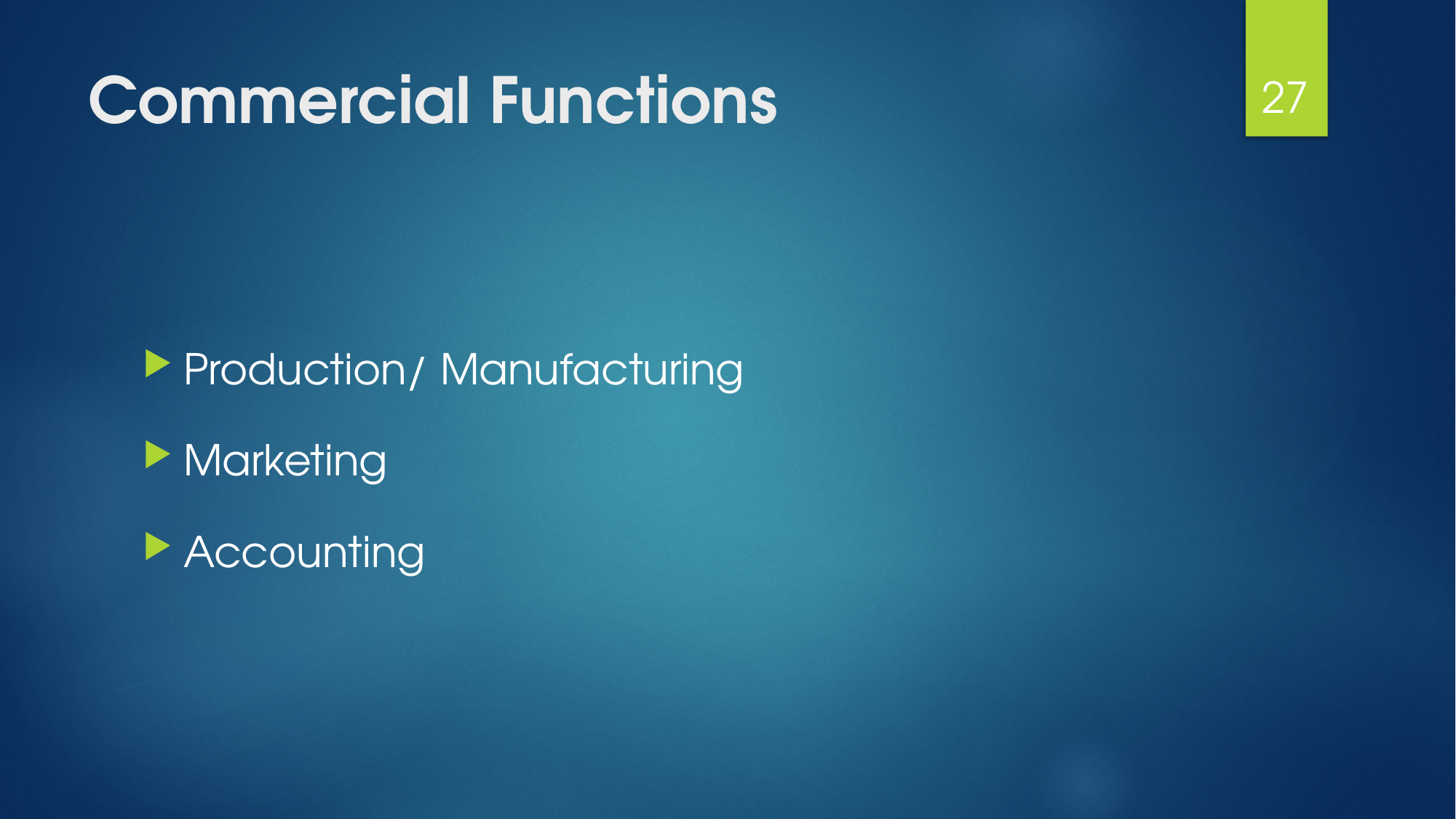

27
# Commercial Functions

Production/ Manufacturing
Marketing
Accounting